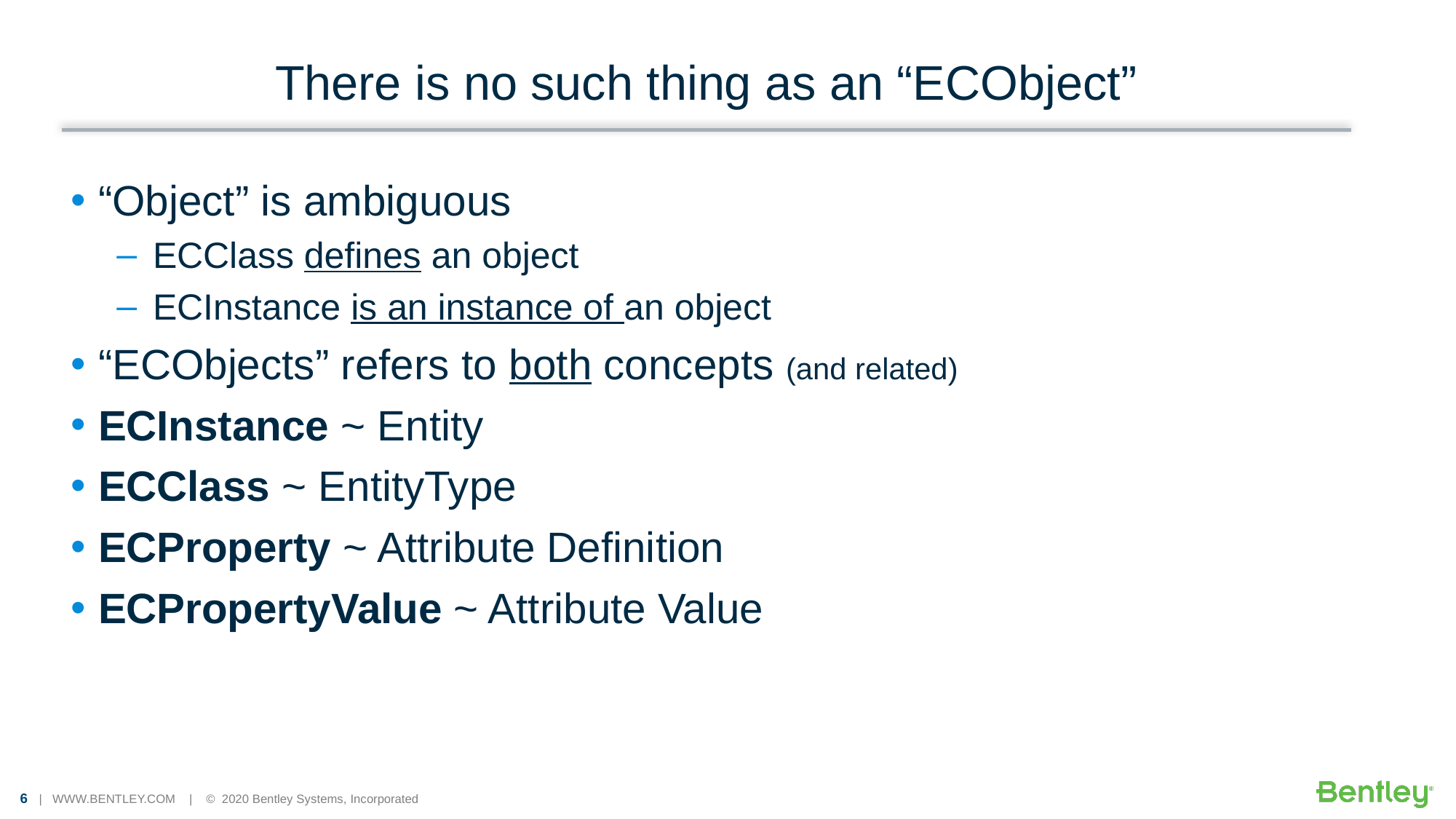

# There is no such thing as an “ECObject”
“Object” is ambiguous
ECClass defines an object
ECInstance is an instance of an object
“ECObjects” refers to both concepts (and related)
ECInstance ~ Entity
ECClass ~ EntityType
ECProperty ~ Attribute Definition
ECPropertyValue ~ Attribute Value